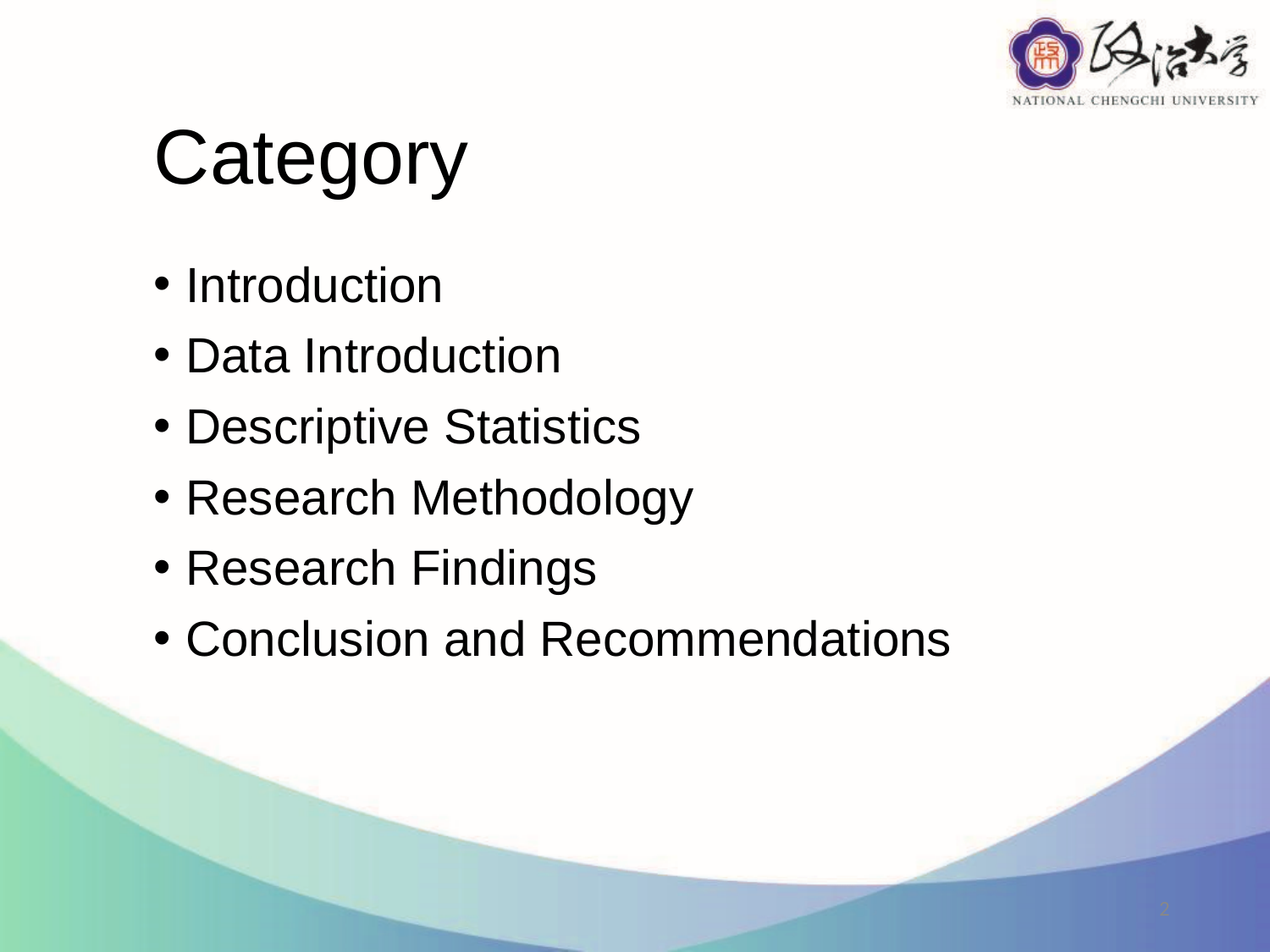

# Category
Introduction
Data Introduction
Descriptive Statistics
Research Methodology
Research Findings
Conclusion and Recommendations
2